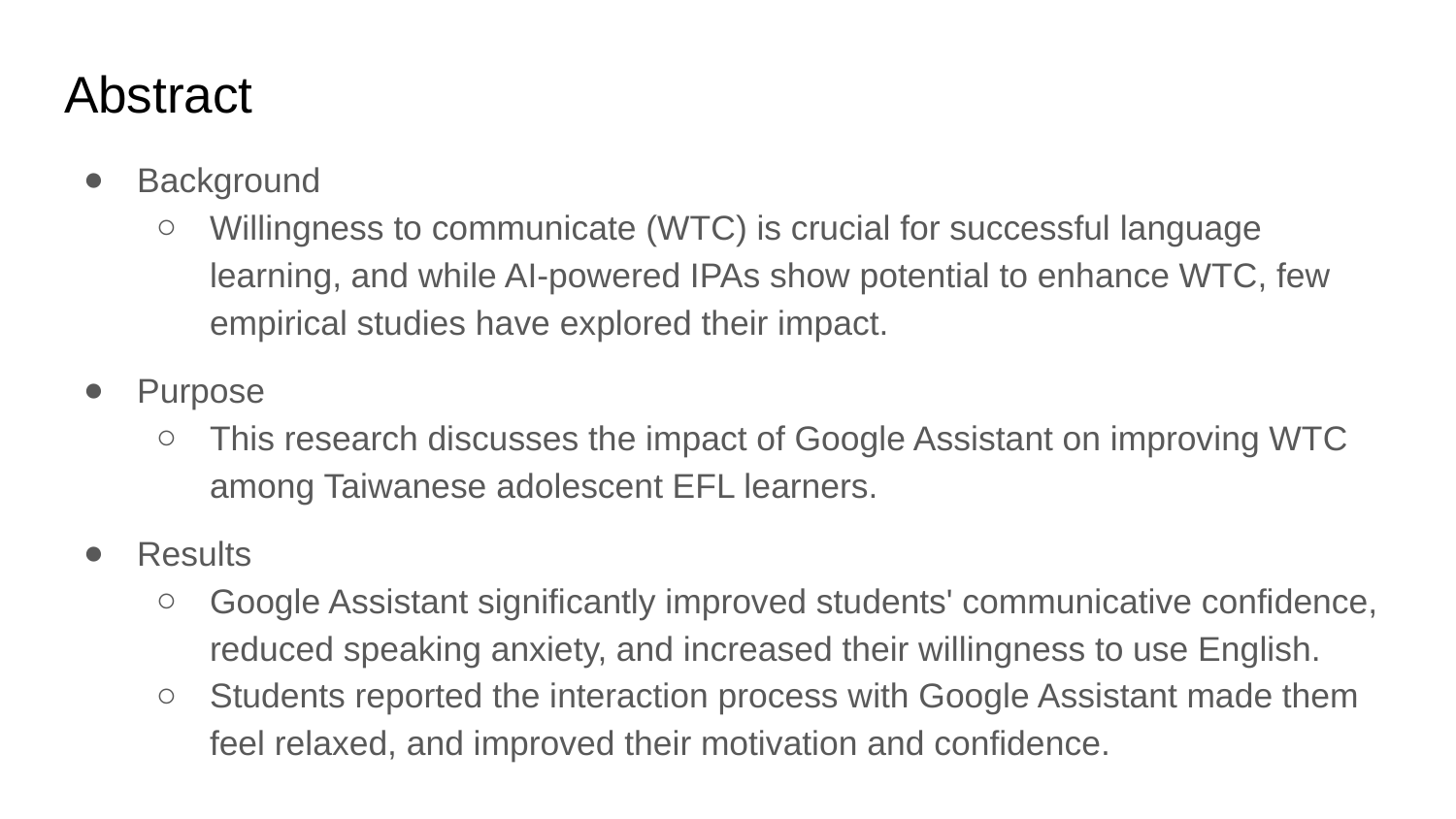

# Abstract
Background
Willingness to communicate (WTC) is crucial for successful language learning, and while AI-powered IPAs show potential to enhance WTC, few empirical studies have explored their impact.
Purpose
This research discusses the impact of Google Assistant on improving WTC among Taiwanese adolescent EFL learners.
Results
Google Assistant significantly improved students' communicative confidence, reduced speaking anxiety, and increased their willingness to use English.
Students reported the interaction process with Google Assistant made them feel relaxed, and improved their motivation and confidence.